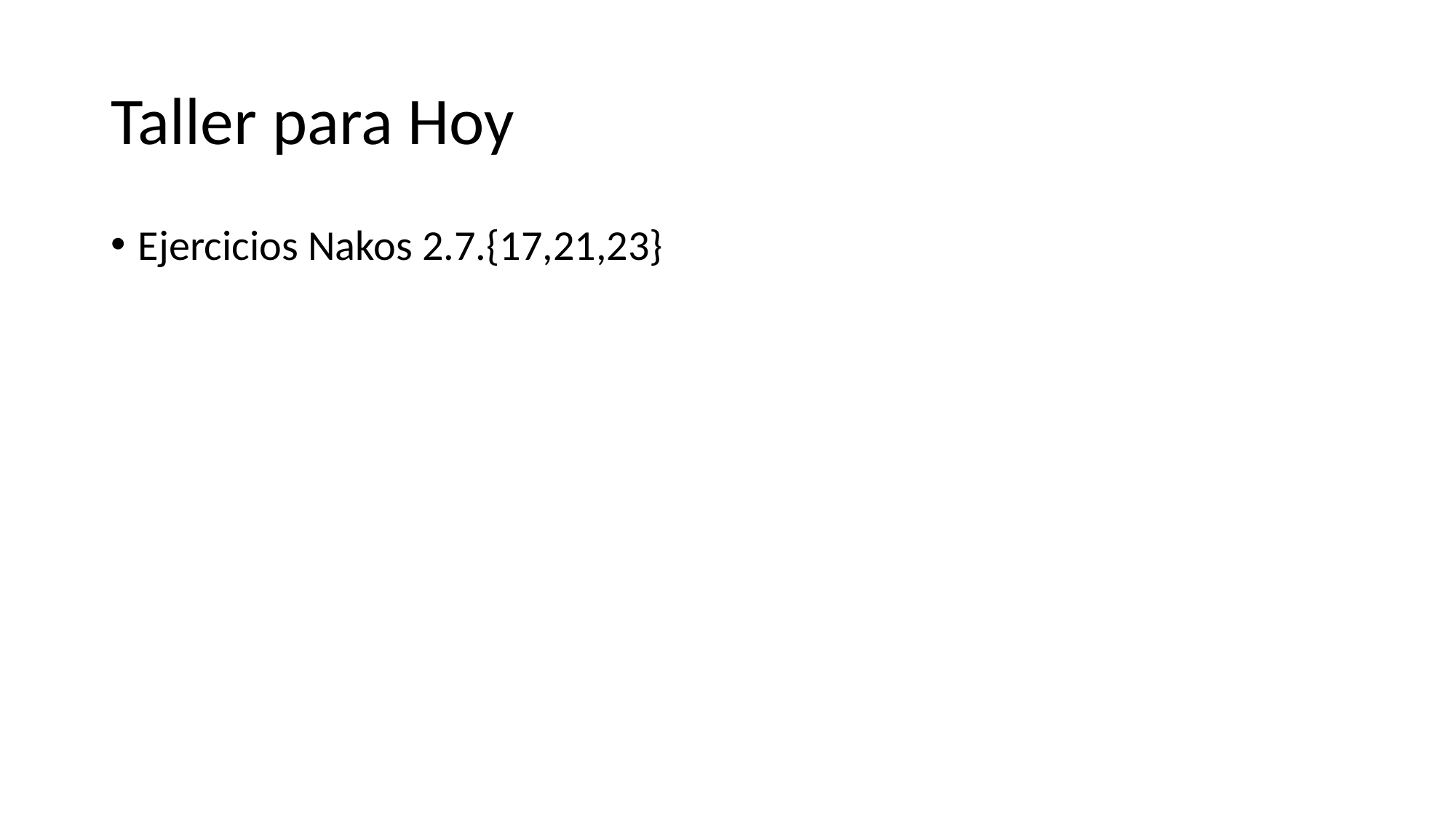

# Taller para Hoy
Ejercicios Nakos 2.7.{17,21,23}